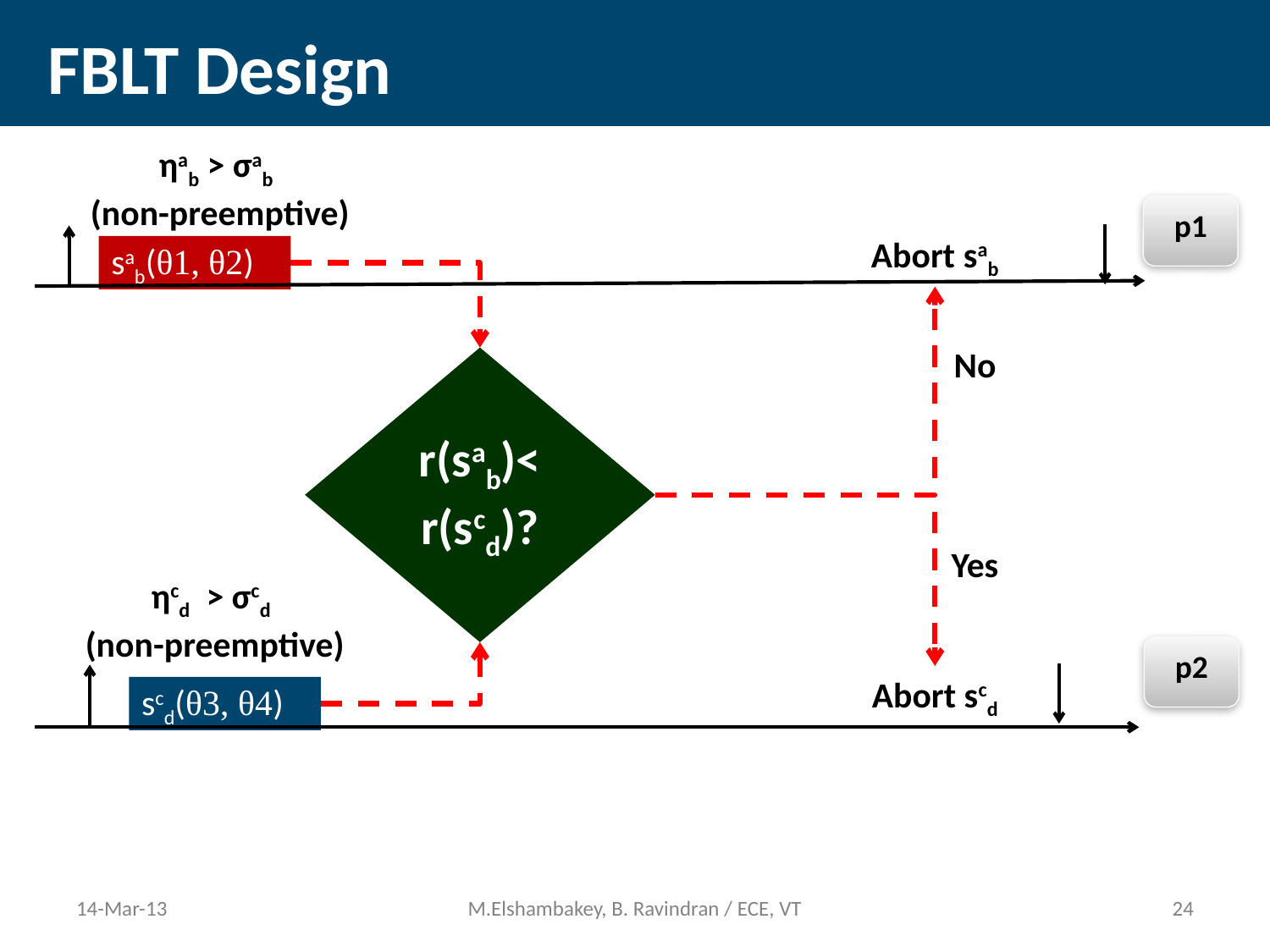

# FBLT Design
ηab > σab
(non-preemptive)
p1
Abort sab
sab(θ1, θ2)
r(sab)<
r(scd)?
No
Yes
ηcd  > σcd
(non-preemptive)
p2
Abort scd
scd(θ3, θ4)
14-Mar-13
M.Elshambakey, B. Ravindran / ECE, VT
24